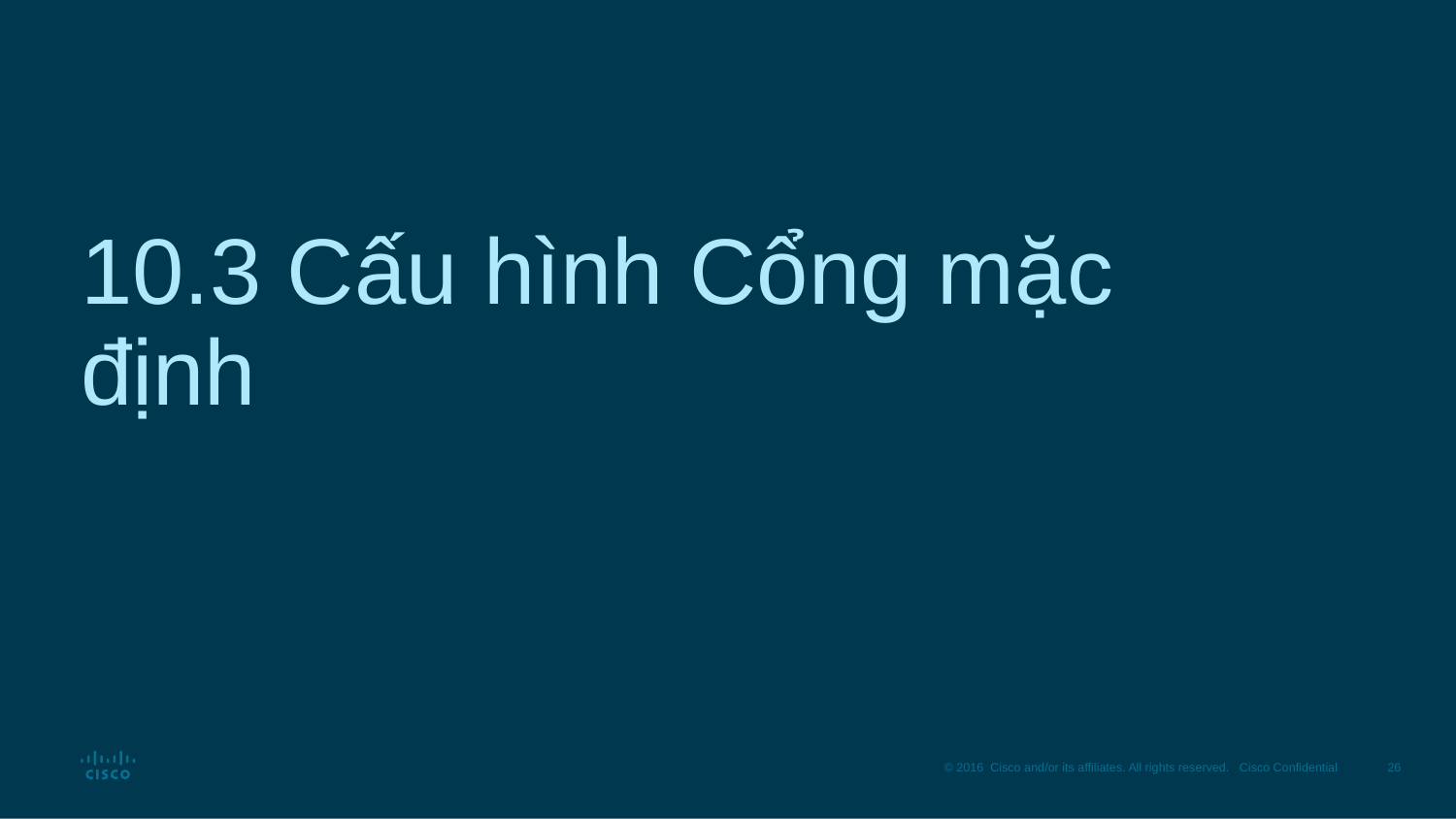

# 10.3 Cấu hình Cổng mặc định